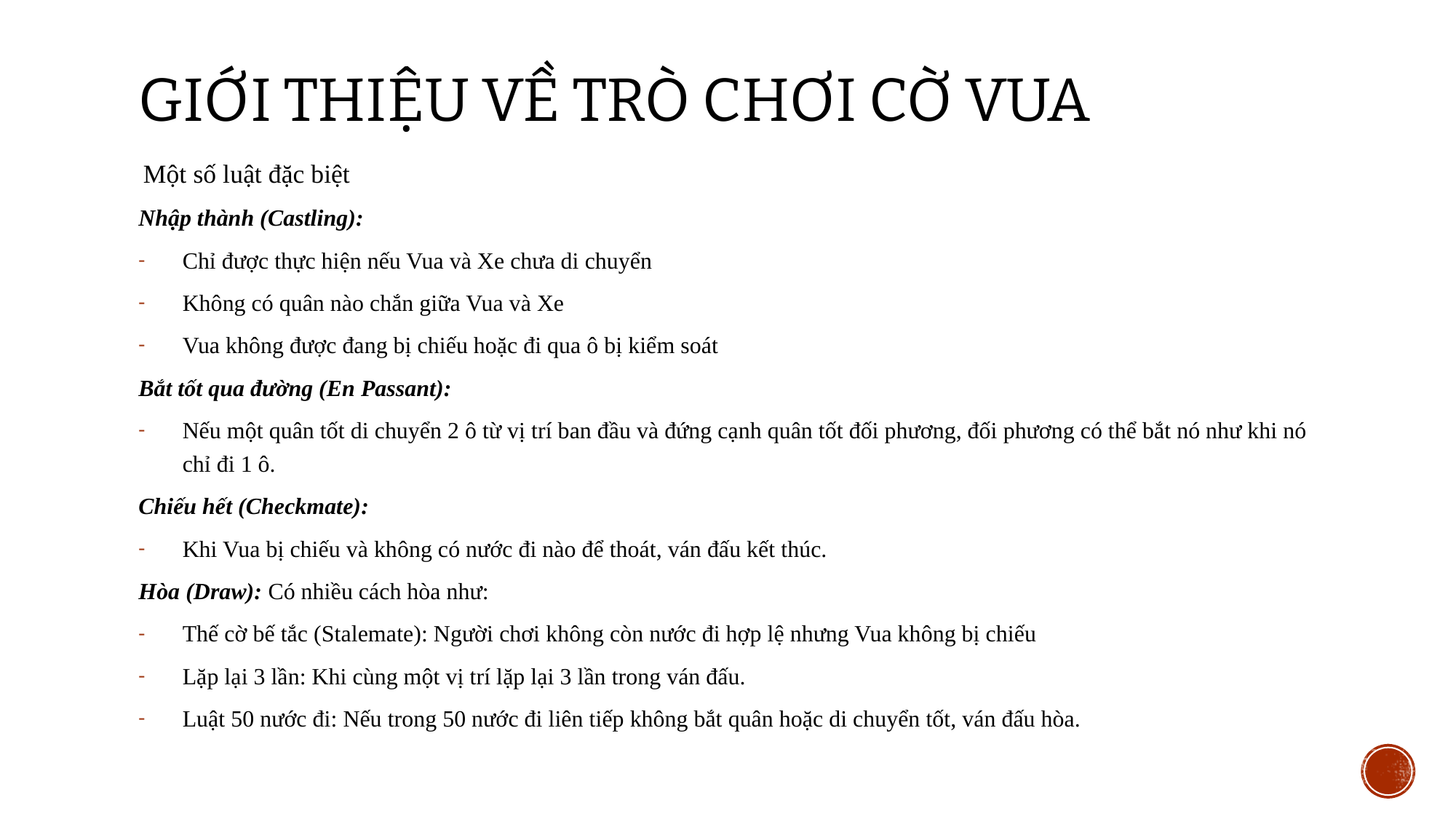

# Giới thiệu về trò chơi cờ vua
 Một số luật đặc biệt
Nhập thành (Castling):
Chỉ được thực hiện nếu Vua và Xe chưa di chuyển
Không có quân nào chắn giữa Vua và Xe
Vua không được đang bị chiếu hoặc đi qua ô bị kiểm soát
Bắt tốt qua đường (En Passant):
Nếu một quân tốt di chuyển 2 ô từ vị trí ban đầu và đứng cạnh quân tốt đối phương, đối phương có thể bắt nó như khi nó chỉ đi 1 ô.
Chiếu hết (Checkmate):
Khi Vua bị chiếu và không có nước đi nào để thoát, ván đấu kết thúc.
Hòa (Draw): Có nhiều cách hòa như:
Thế cờ bế tắc (Stalemate): Người chơi không còn nước đi hợp lệ nhưng Vua không bị chiếu
Lặp lại 3 lần: Khi cùng một vị trí lặp lại 3 lần trong ván đấu.
Luật 50 nước đi: Nếu trong 50 nước đi liên tiếp không bắt quân hoặc di chuyển tốt, ván đấu hòa.